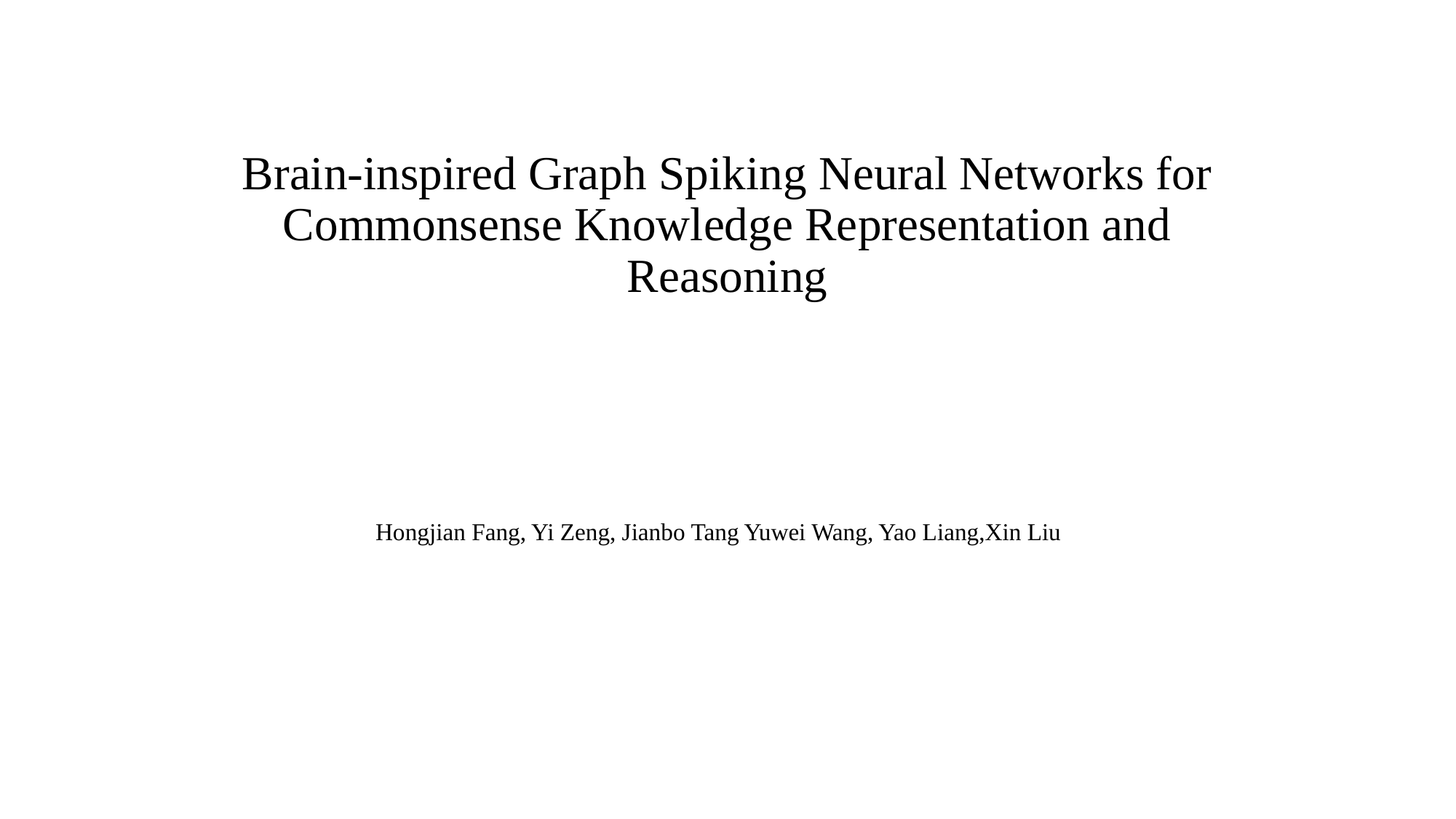

# Brain-inspired Graph Spiking Neural Networks for Commonsense Knowledge Representation and Reasoning
Hongjian Fang, Yi Zeng, Jianbo Tang Yuwei Wang, Yao Liang,Xin Liu